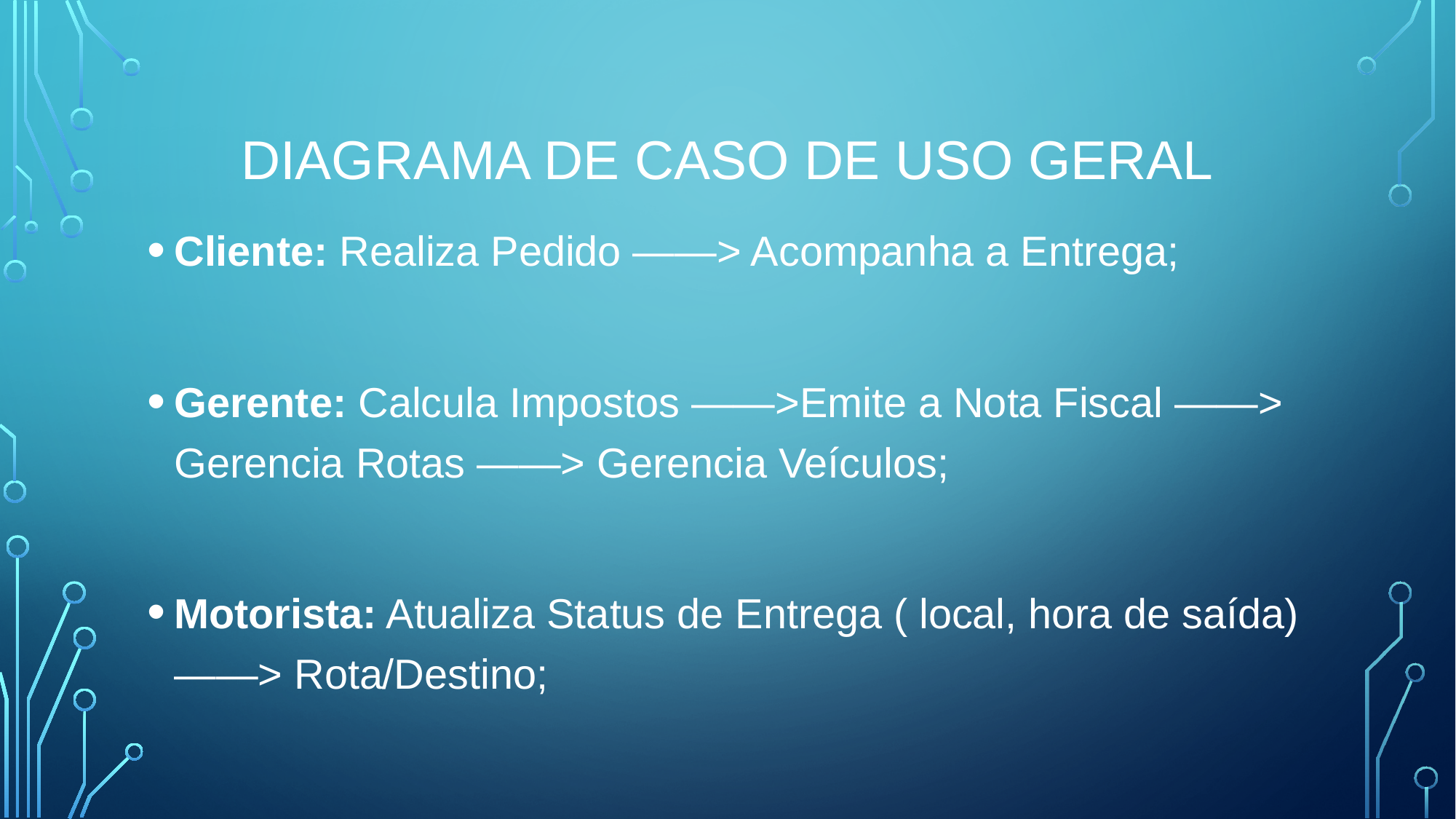

# Diagrama de Caso de uso geral
Cliente: Realiza Pedido ——> Acompanha a Entrega;

Gerente: Calcula Impostos ——>Emite a Nota Fiscal ——> Gerencia Rotas ——> Gerencia Veículos;

Motorista: Atualiza Status de Entrega ( local, hora de saída) ——> Rota/Destino;